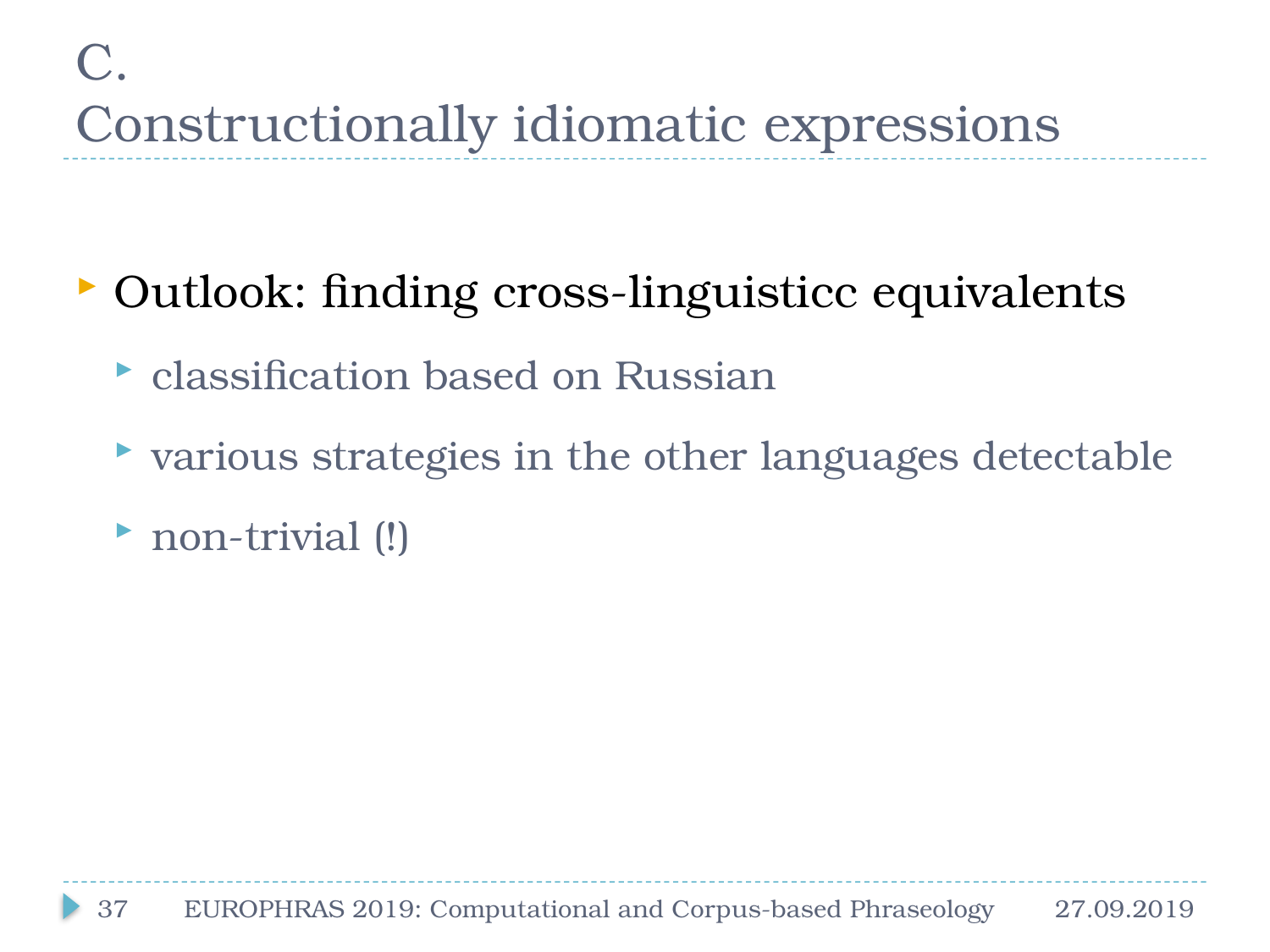

# C. Constructionally idiomatic expressions

Outlook: finding cross-linguisticc equivalents
classification based on Russian
various strategies in the other languages detectable
non-trivial (!)
37
EUROPHRAS 2019: Computational and Corpus-based Phraseology
27.09.2019